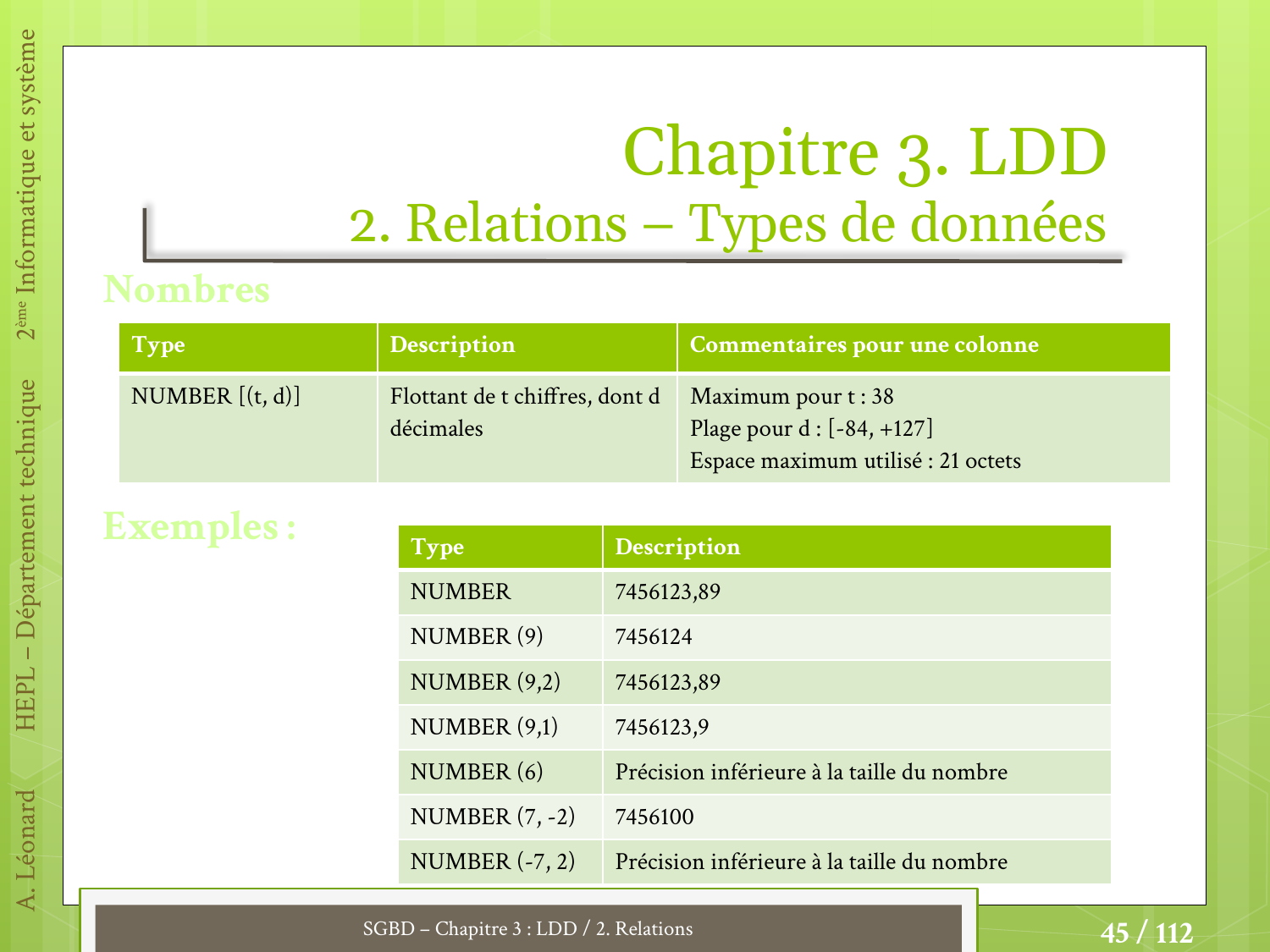

# Chapitre 3. LDD 2. Relations – Types de données
Nombres

Exemples :

| Type | Description | Commentaires pour une colonne |
| --- | --- | --- |
| NUMBER [(t, d)] | Flottant de t chiffres, dont d décimales | Maximum pour t : 38 Plage pour d : [-84, +127] Espace maximum utilisé : 21 octets |
| Type | Description |
| --- | --- |
| NUMBER | 7456123,89 |
| NUMBER (9) | 7456124 |
| NUMBER (9,2) | 7456123,89 |
| NUMBER (9,1) | 7456123,9 |
| NUMBER (6) | Précision inférieure à la taille du nombre |
| NUMBER (7, -2) | 7456100 |
| NUMBER (-7, 2) | Précision inférieure à la taille du nombre |
SGBD – Chapitre 3 : LDD / 2. Relations